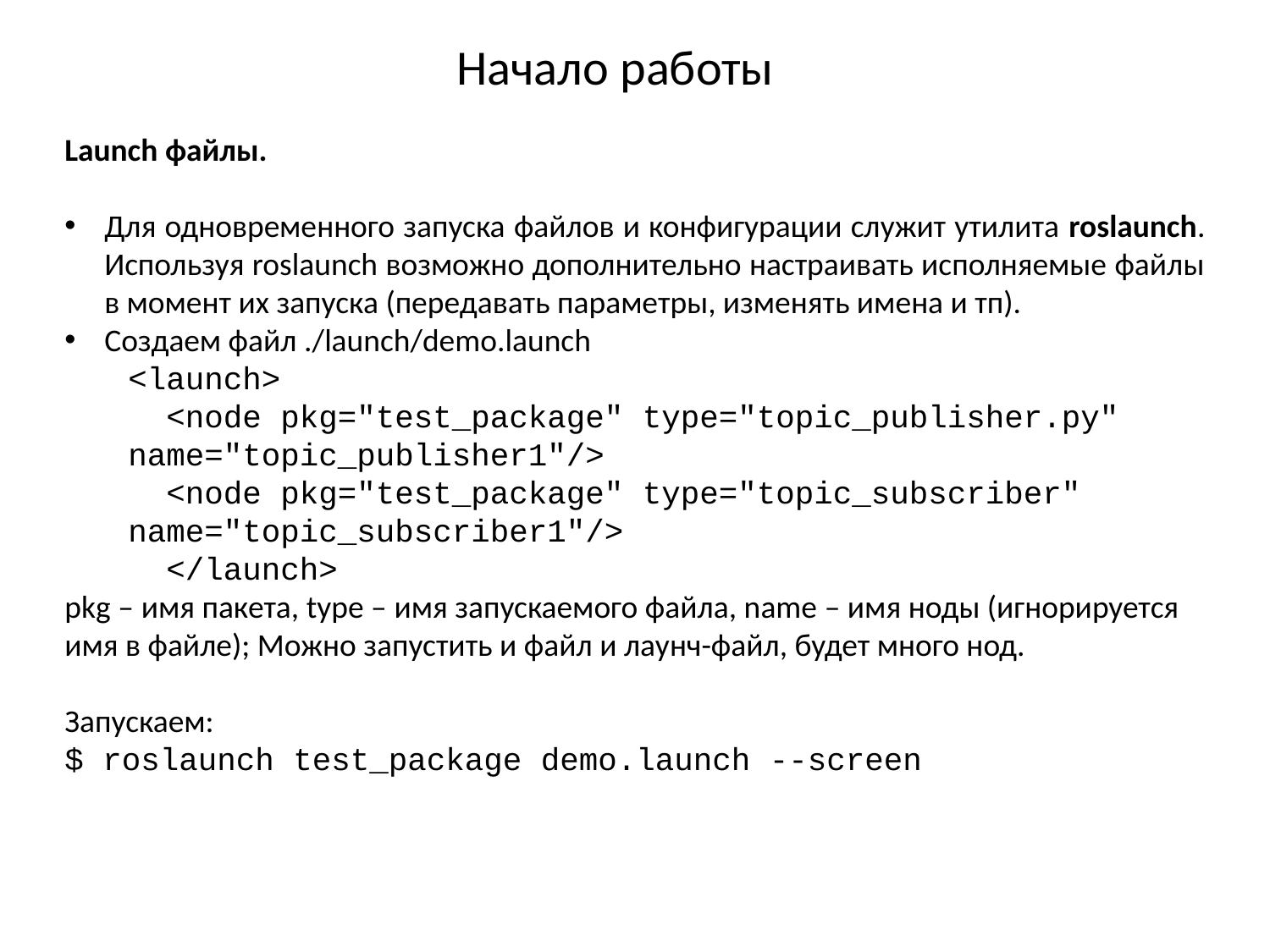

# Начало работы
Launch файлы.

Для одновременного запуска файлов и конфигурации служит утилита roslaunch. Используя roslaunch возможно дополнительно настраивать исполняемые файлы в момент их запуска (передавать параметры, изменять имена и тп).
Создаем файл ./launch/demo.launch
<launch>
  <node pkg="test_package" type="topic_publisher.py" name="topic_publisher1"/>
  <node pkg="test_package" type="topic_subscriber" name="topic_subscriber1"/>
  </launch>
pkg – имя пакета, type – имя запускаемого файла, name – имя ноды (игнорируется имя в файле); Можно запустить и файл и лаунч-файл, будет много нод.

Запускаем:
$ roslaunch test_package demo.launch --screen